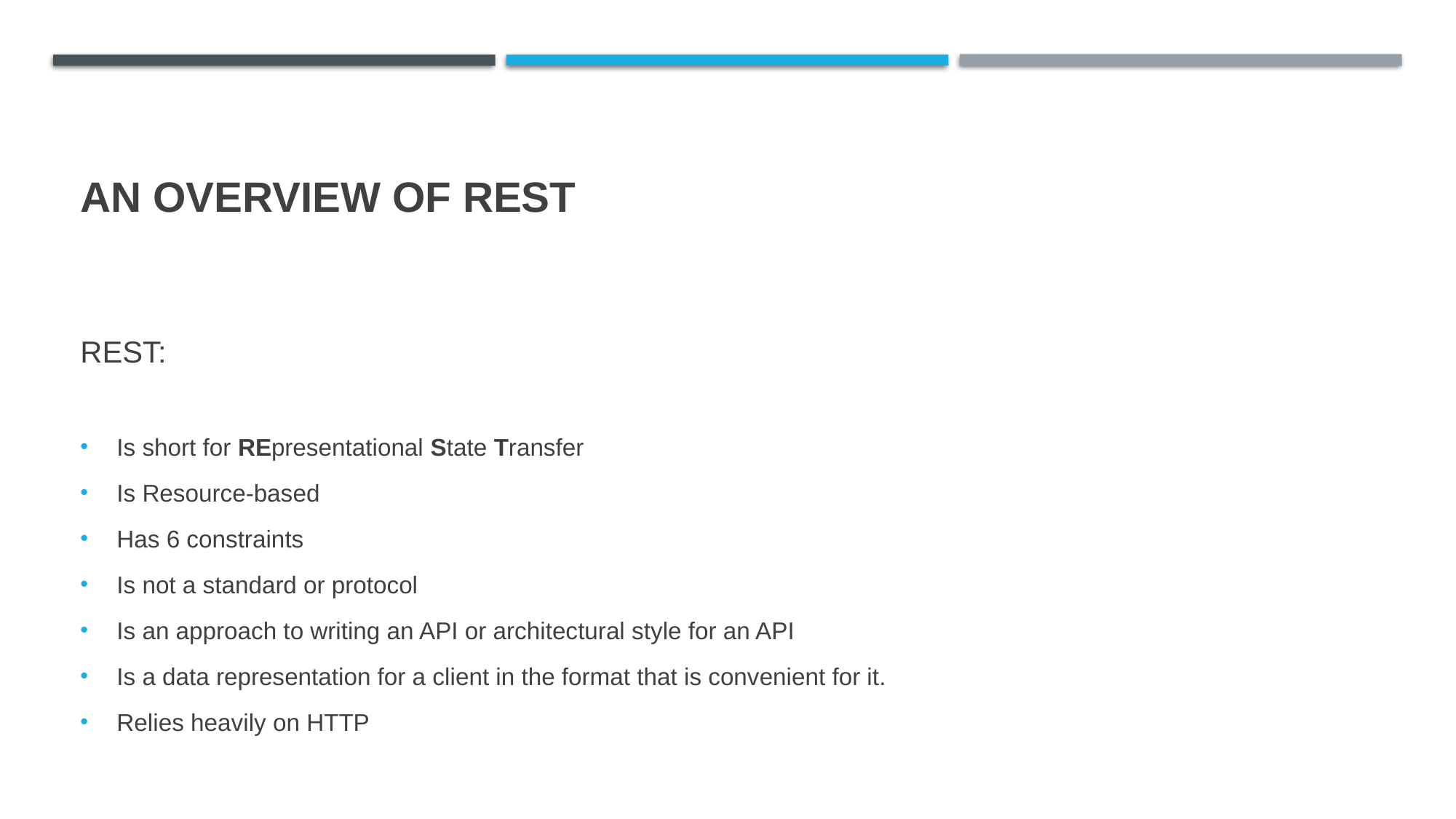

# An overview of rest

REST:

Is short for REpresentational State Transfer
Is Resource-based
Has 6 constraints
Is not a standard or protocol
Is an approach to writing an API or architectural style for an API
Is a data representation for a client in the format that is convenient for it.
Relies heavily on HTTP